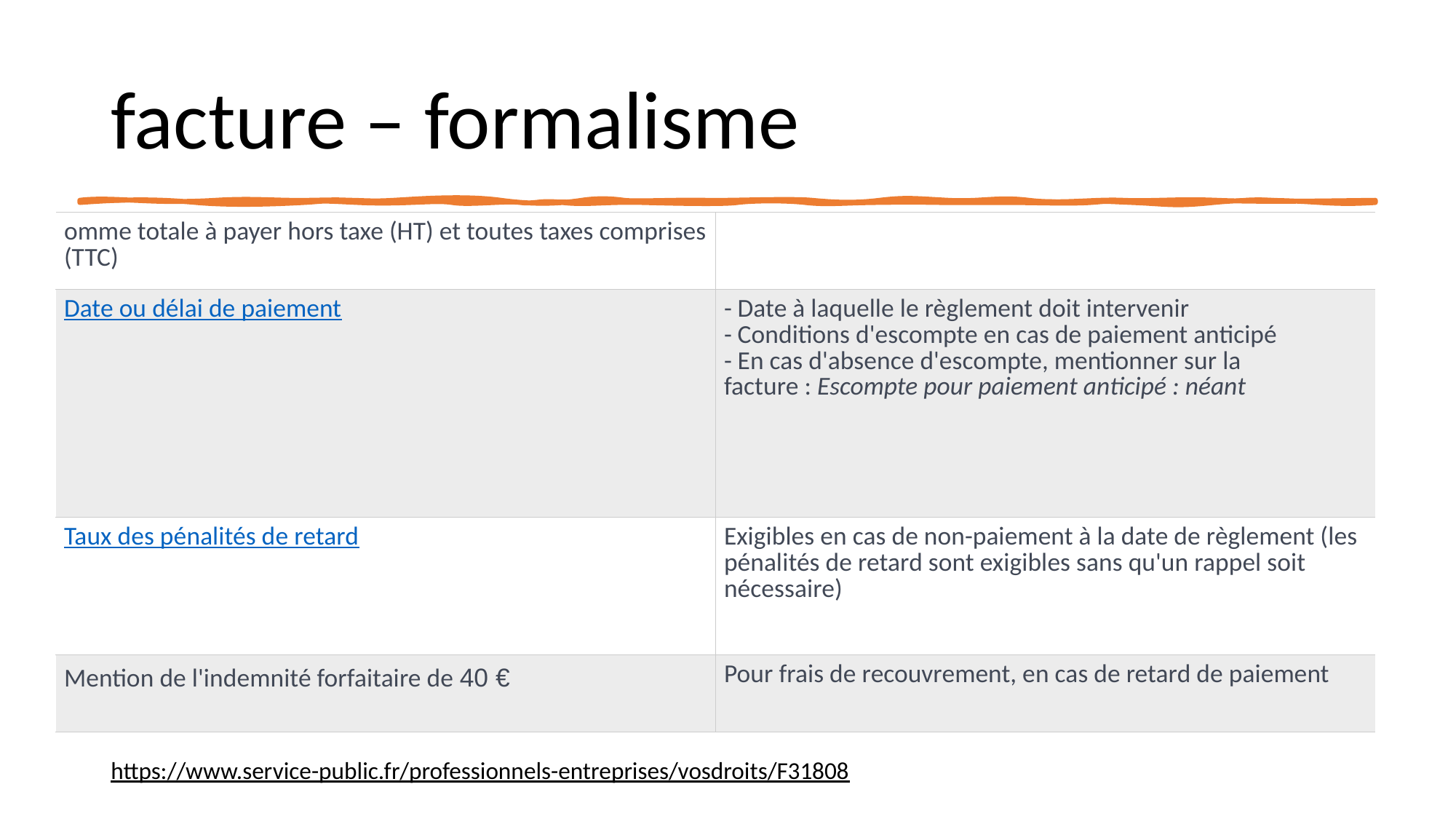

# facture – formalisme

| omme totale à payer hors taxe (HT) et toutes taxes comprises (TTC) |  |
| --- | --- |
| Date ou délai de paiement | - Date à laquelle le règlement doit intervenir - Conditions d'escompte en cas de paiement anticipé - En cas d'absence d'escompte, mentionner sur la facture : Escompte pour paiement anticipé : néant |
| Taux des pénalités de retard | Exigibles en cas de non-paiement à la date de règlement (les pénalités de retard sont exigibles sans qu'un rappel soit nécessaire) |
| Mention de l'indemnité forfaitaire de 40 € | Pour frais de recouvrement, en cas de retard de paiement |
https://www.service-public.fr/professionnels-entreprises/vosdroits/F31808